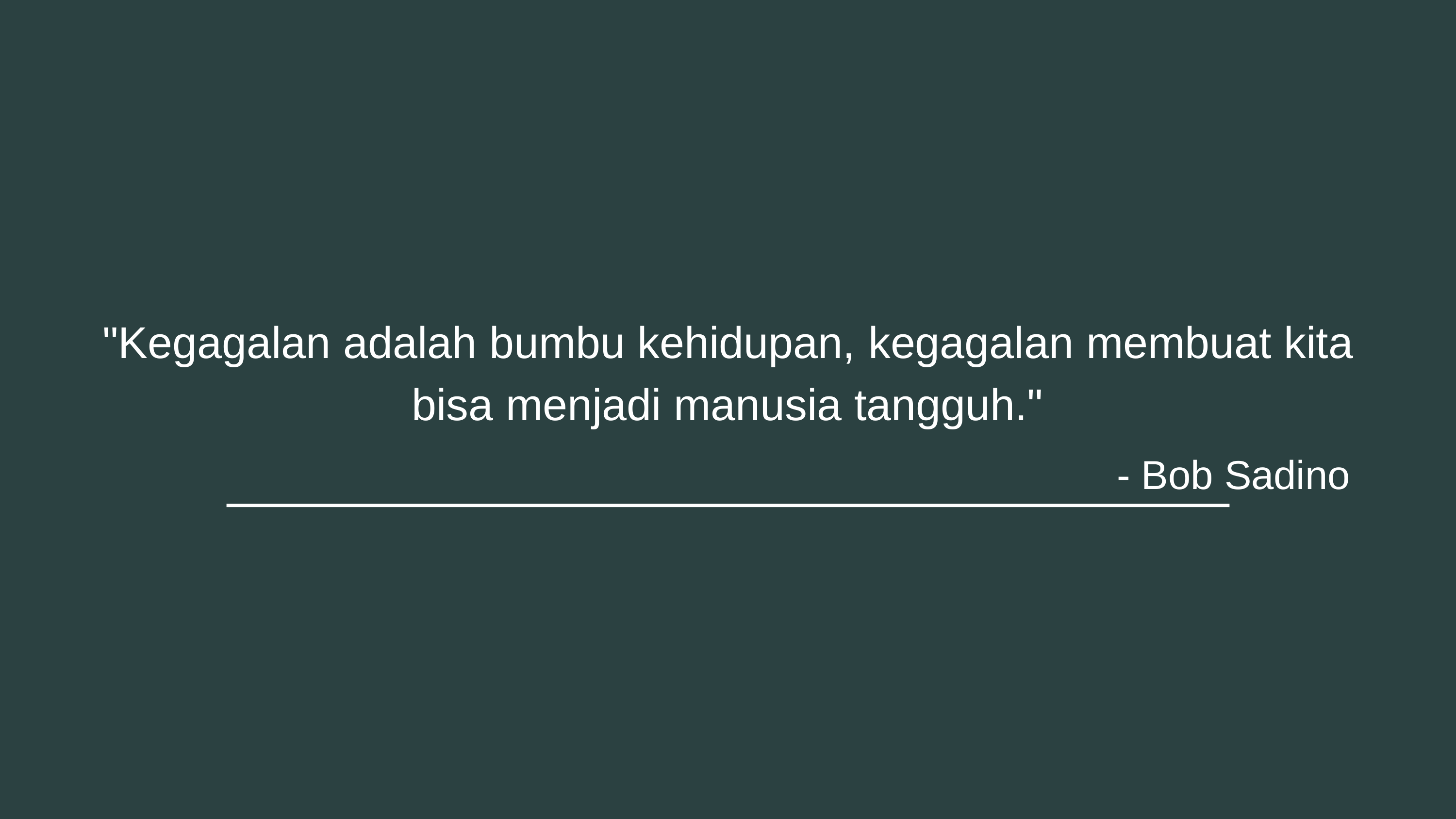

"Kegagalan adalah bumbu kehidupan, kegagalan membuat kita bisa menjadi manusia tangguh."
- Bob Sadino